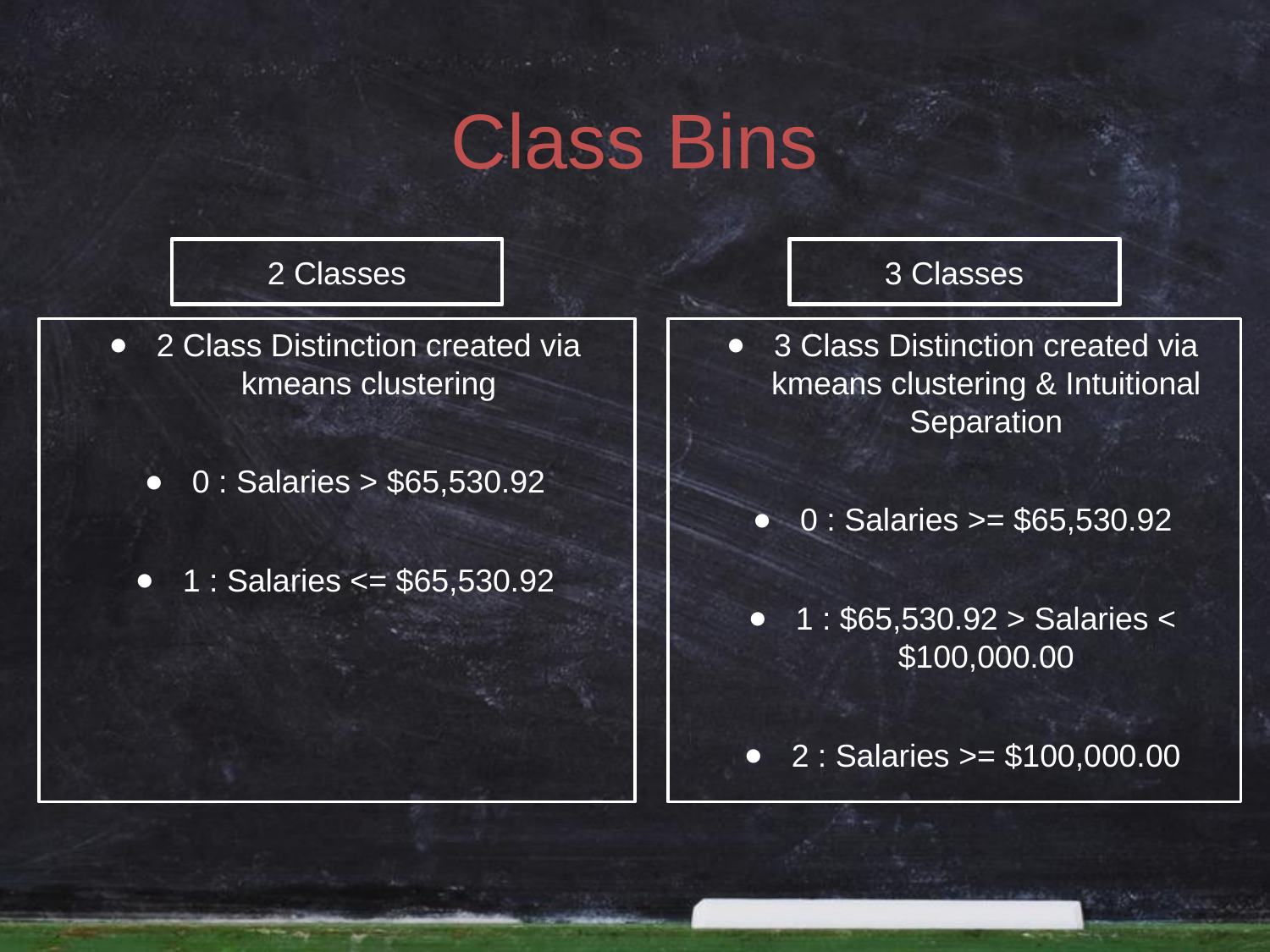

# Class Bins
2 Classes
3 Classes
2 Class Distinction created via kmeans clustering

0 : Salaries > $65,530.92

1 : Salaries <= $65,530.92
3 Class Distinction created via kmeans clustering & Intuitional Separation

0 : Salaries >= $65,530.92

1 : $65,530.92 > Salaries < $100,000.00

2 : Salaries >= $100,000.00